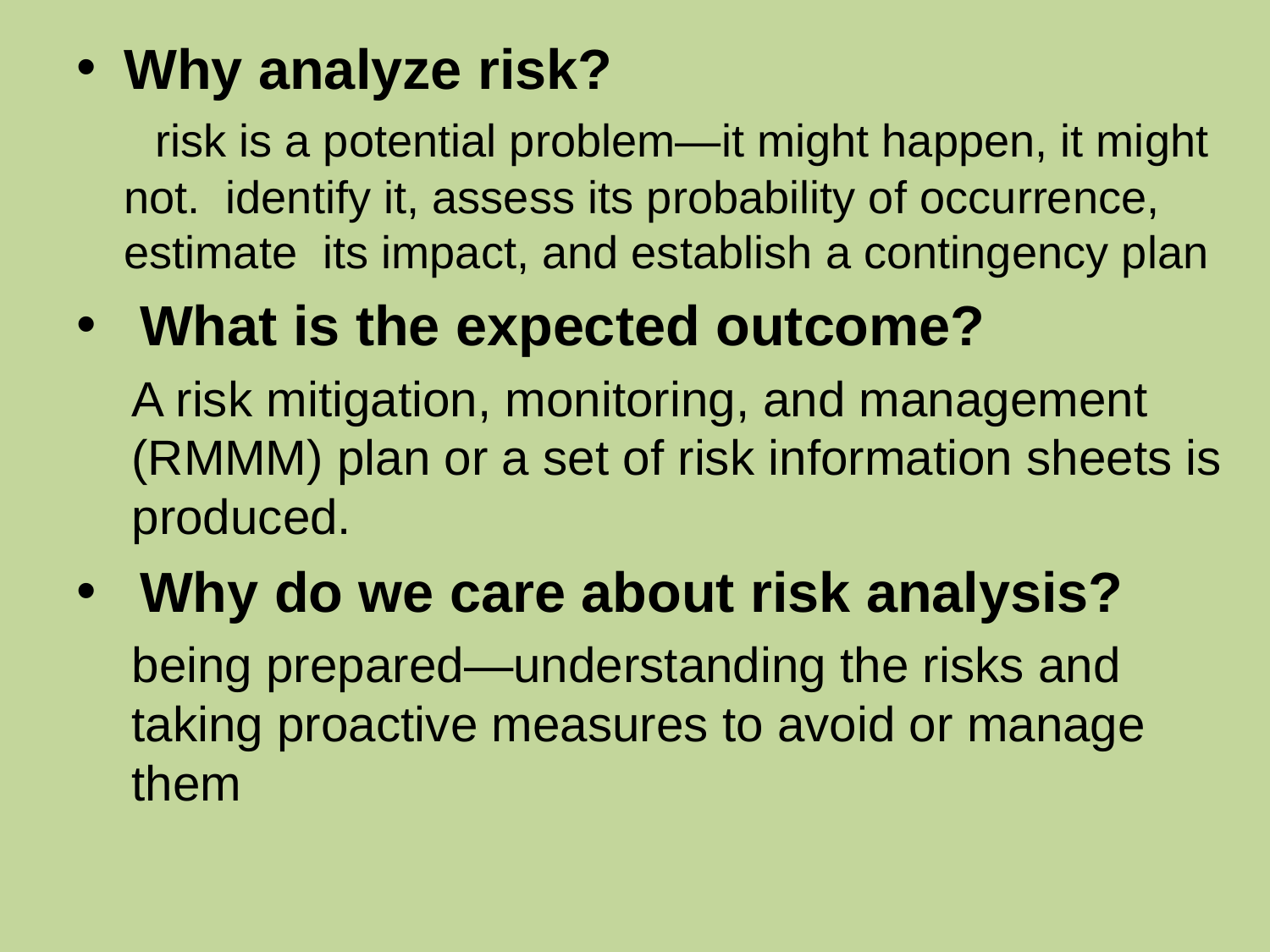

Why analyze risk?
  risk is a potential problem—it might happen, it might not.  identify it, assess its probability of occurrence, estimate  its impact, and establish a contingency plan
What is the expected outcome?
A risk mitigation, monitoring, and management (RMMM) plan or a set of risk information sheets is produced.
Why do we care about risk analysis?
being prepared—understanding the risks and taking proactive measures to avoid or manage them